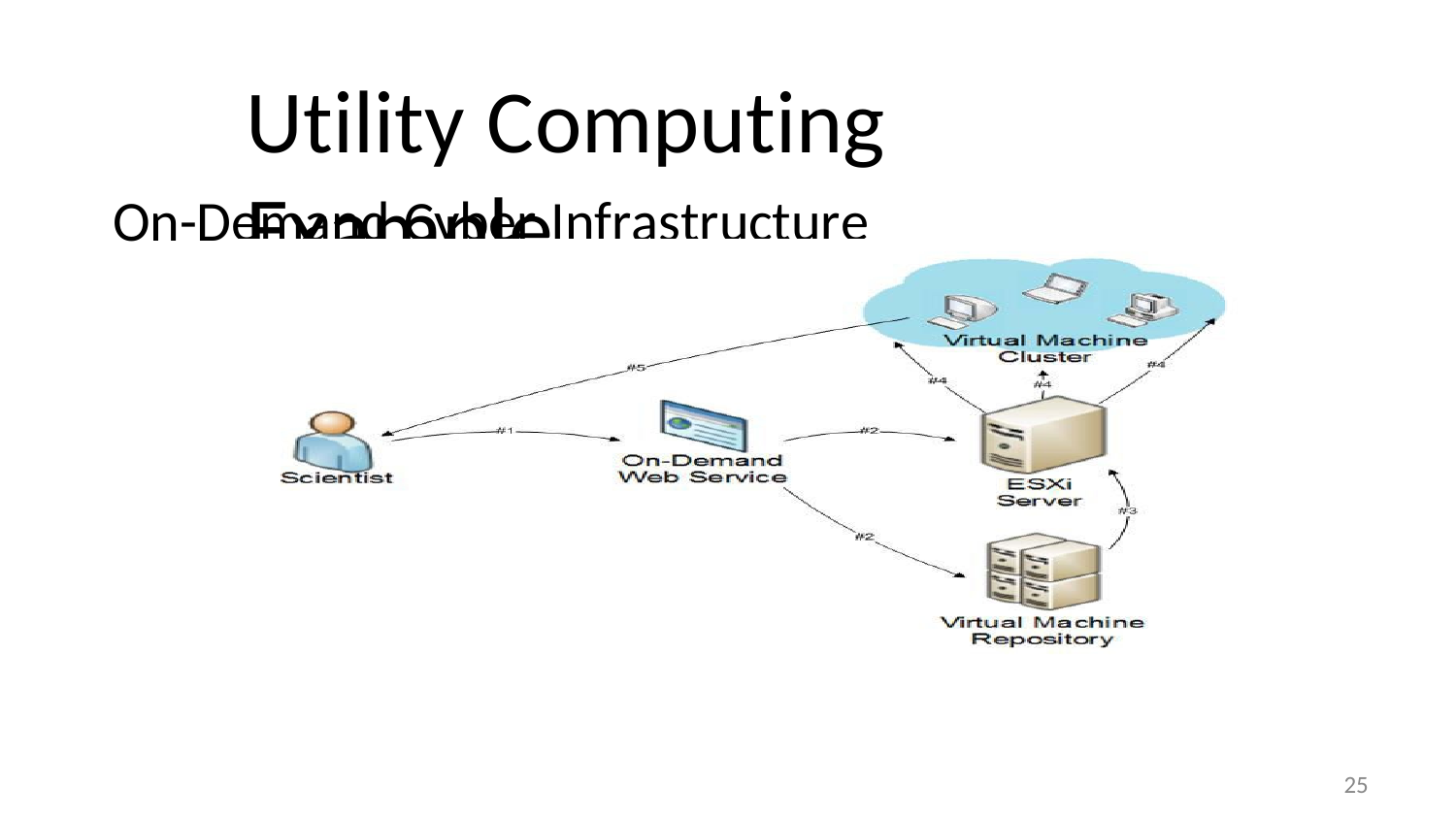

Utility Computing Example
On-Demand Cyber Infrastructure

25